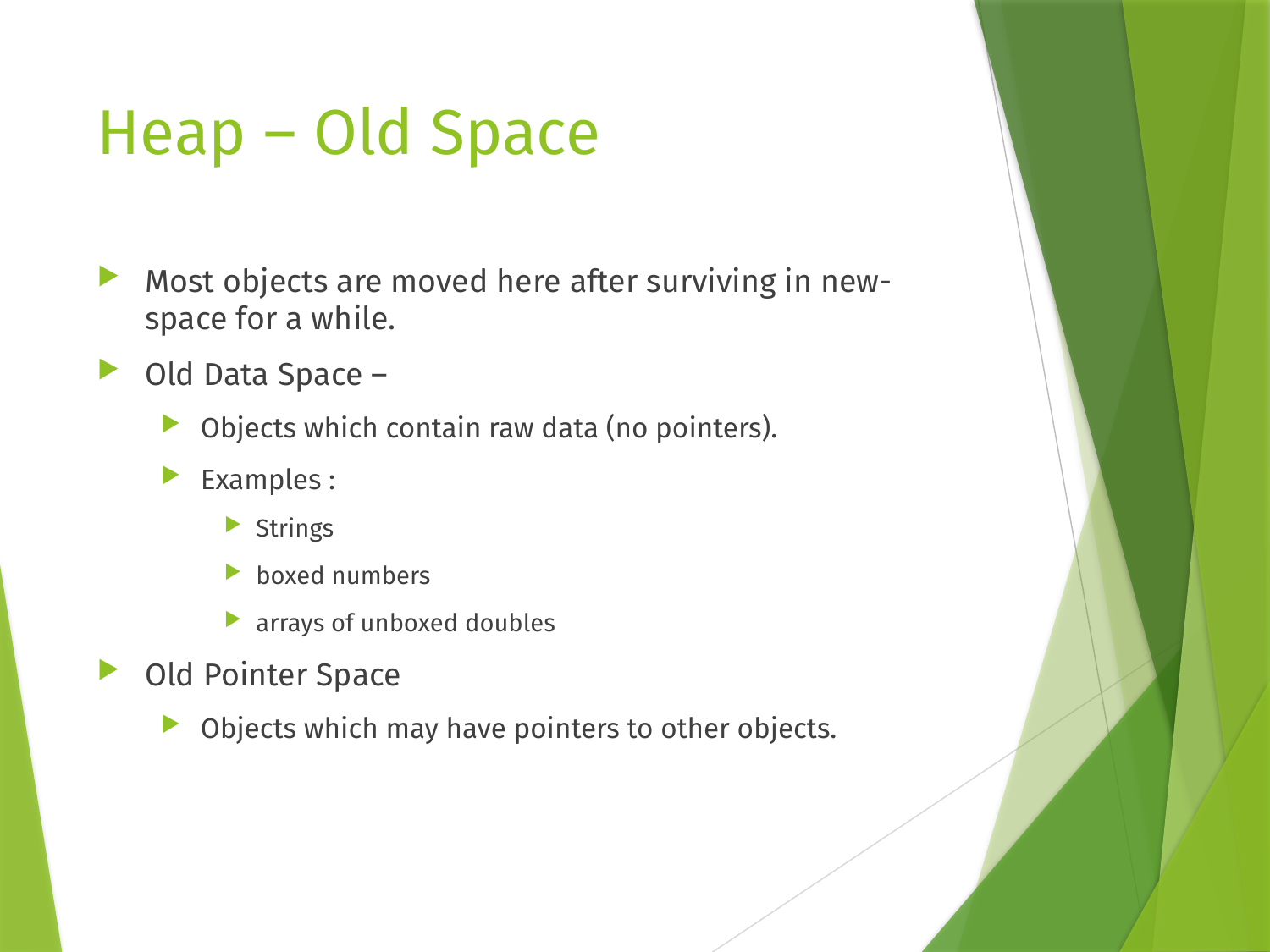

# Heap – Old Space
Most objects are moved here after surviving in new-space for a while.
Old Data Space –
Objects which contain raw data (no pointers).
Examples :
Strings
boxed numbers
arrays of unboxed doubles
Old Pointer Space
Objects which may have pointers to other objects.